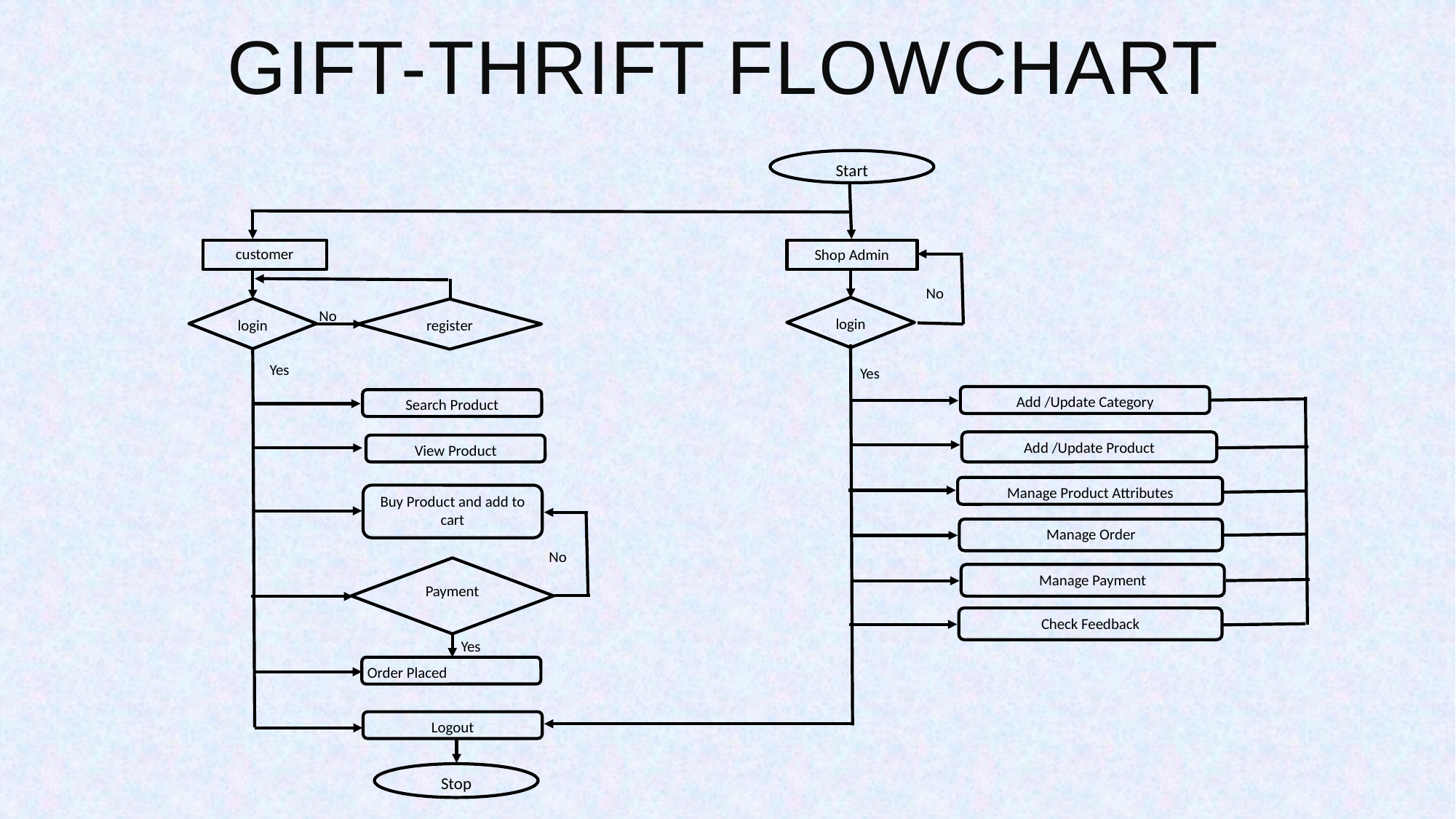

GIFT-THRIFT FLOWCHART
Start
customer
Shop Admin
No
login
login
register
No
Yes
Yes
Add /Update Category
Search Product
Add /Update Product
View Product
Manage Product Attributes
Buy Product and add to cart
Manage Order
No
Payment
Manage Payment
Check Feedback
Yes
Order Placed
Logout
Stop